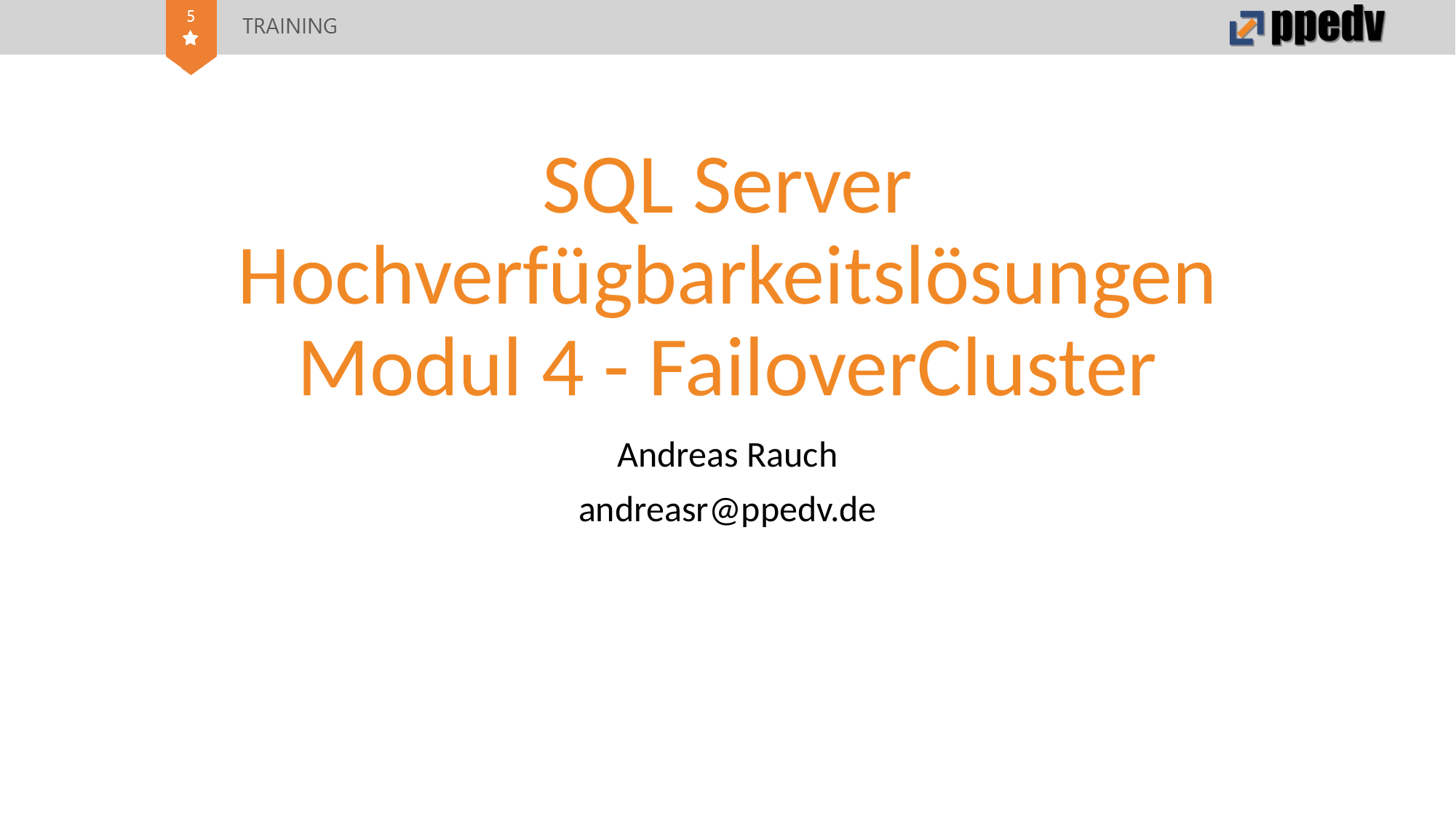

# SQL Server Hochverfügbarkeitslösungen Modul 4 - FailoverCluster
Andreas Rauch
andreasr@ppedv.de